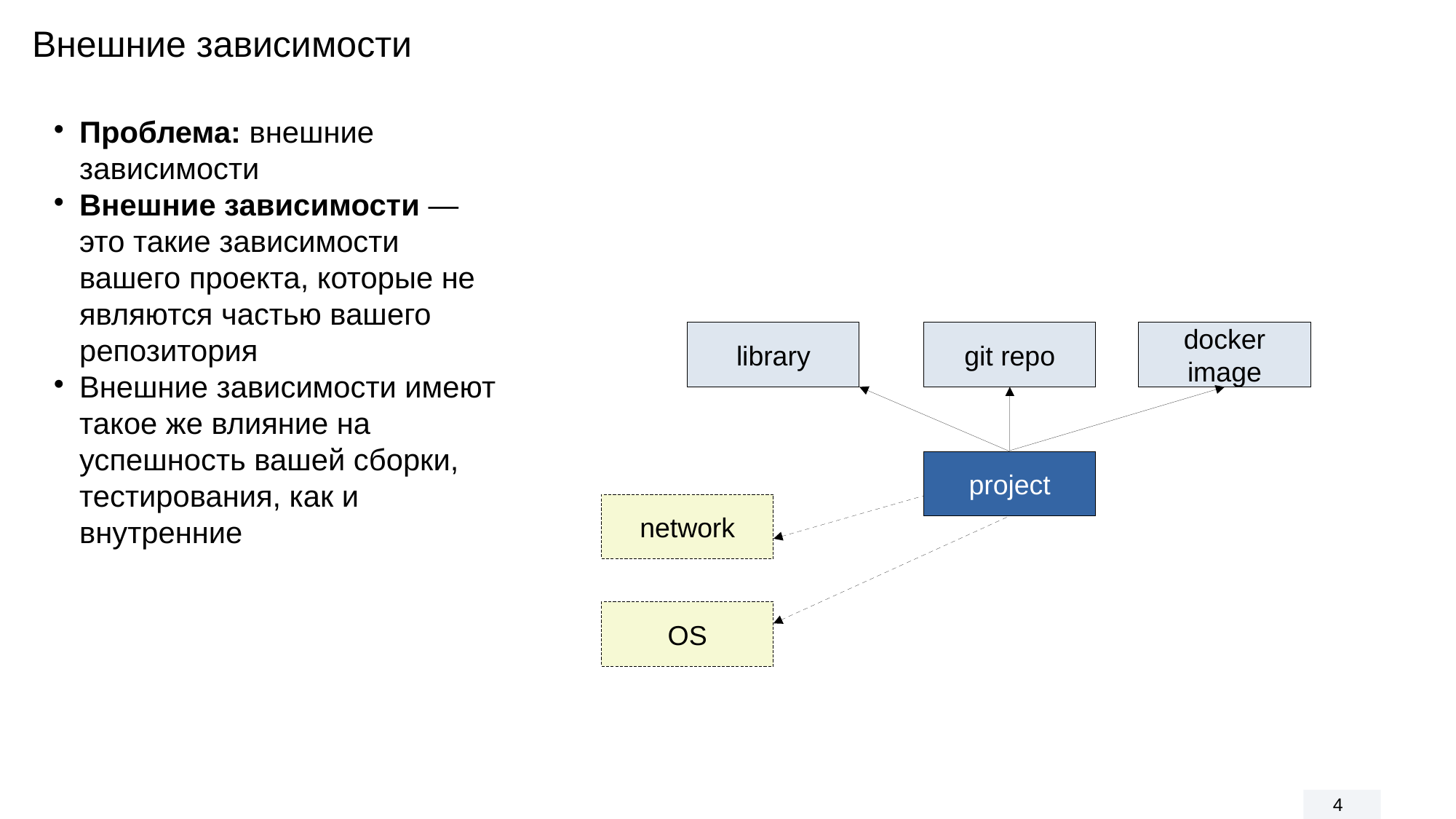

Внешние зависимости
Проблема: внешние зависимости
Внешние зависимости — это такие зависимости вашего проекта, которые не являются частью вашего репозитория
Внешние зависимости имеют такое же влияние на успешность вашей сборки, тестирования, как и внутренние

library
git repo
docker image

project
network

OS
4